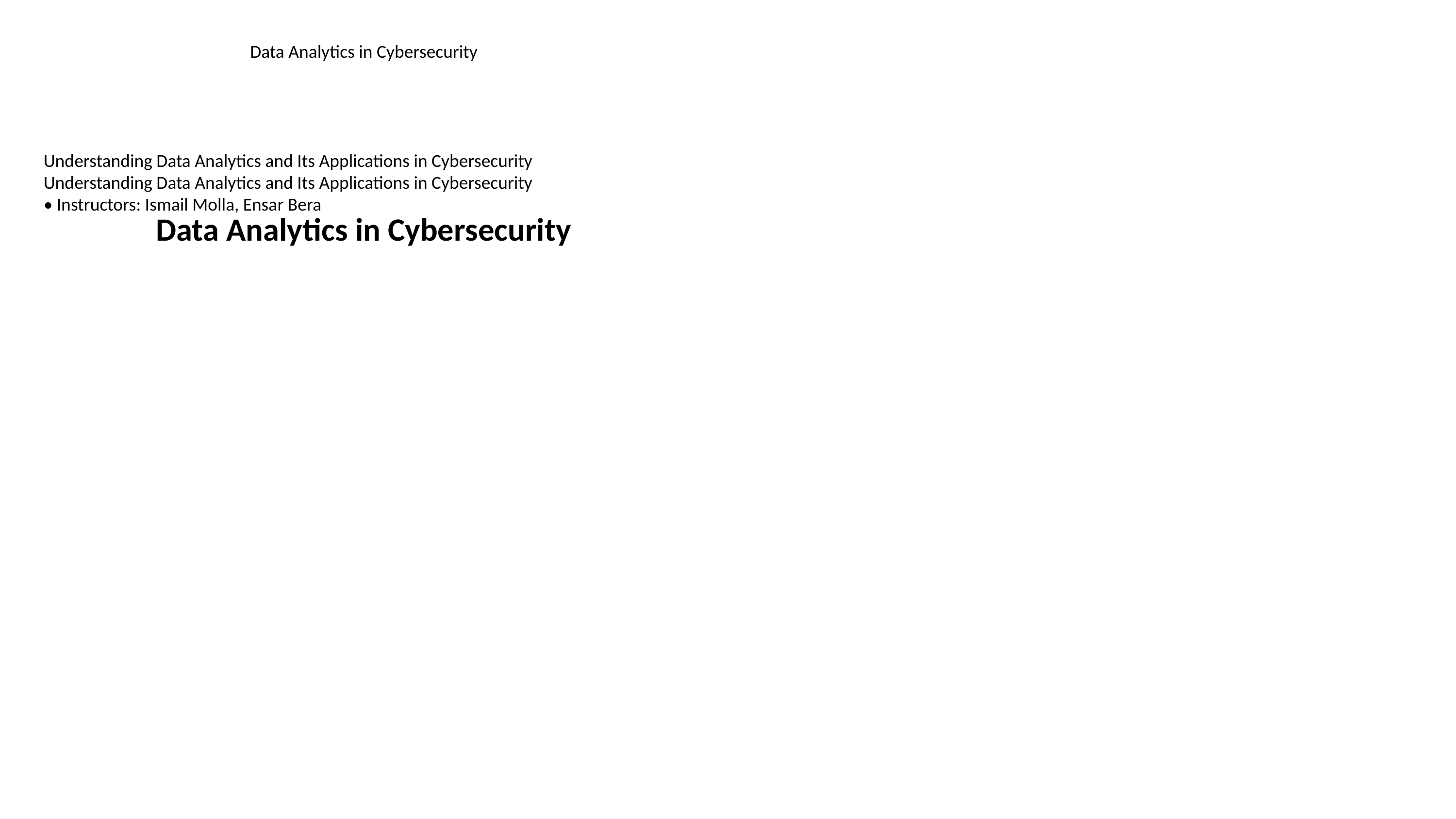

Data Analytics in Cybersecurity
Understanding Data Analytics and Its Applications in Cybersecurity

Understanding Data Analytics and Its Applications in Cybersecurity
• Instructors: Ismail Molla, Ensar Bera
# Data Analytics in Cybersecurity